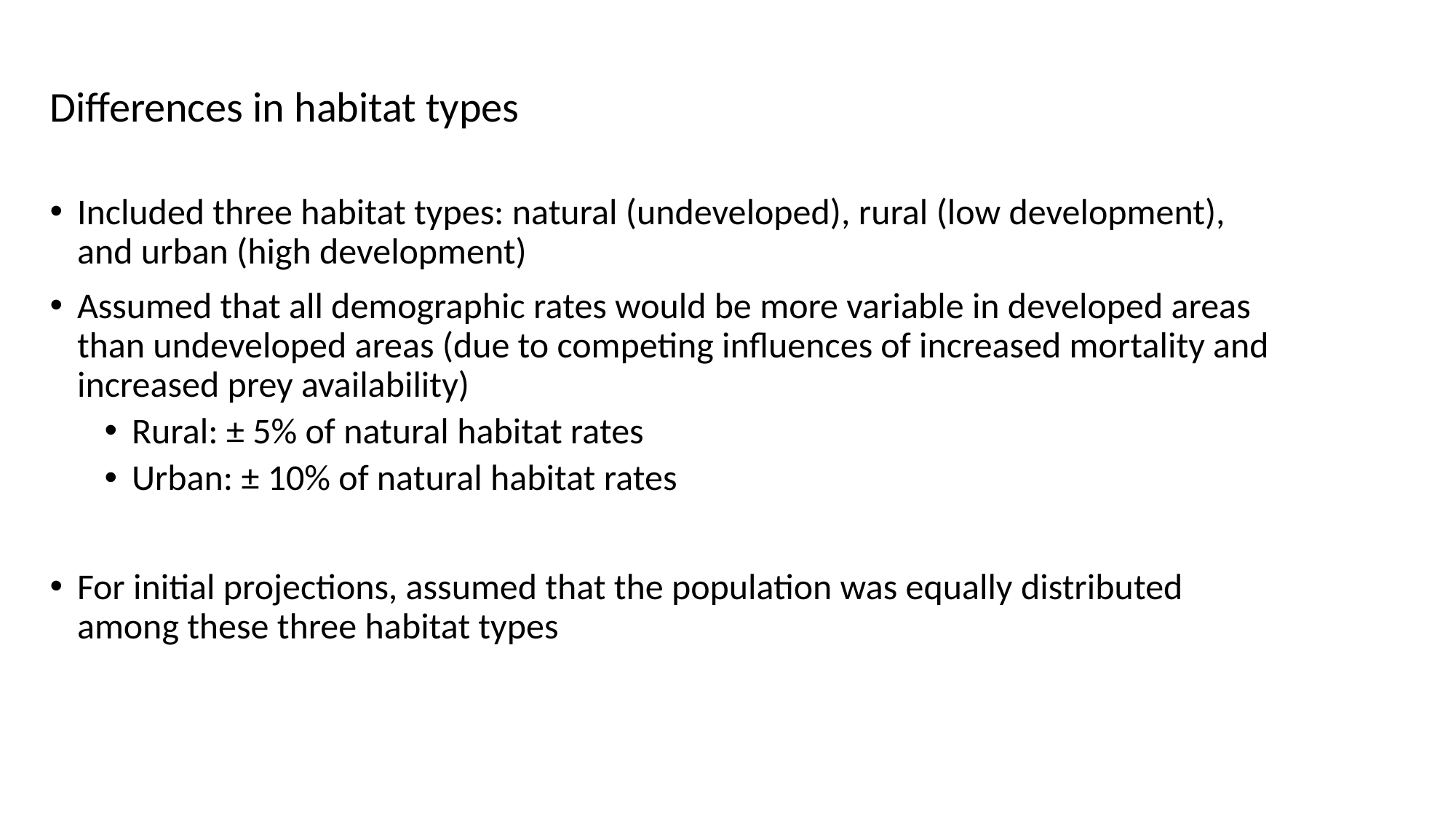

# Differences in habitat types
Included three habitat types: natural (undeveloped), rural (low development), and urban (high development)
Assumed that all demographic rates would be more variable in developed areas than undeveloped areas (due to competing influences of increased mortality and increased prey availability)
Rural: ± 5% of natural habitat rates
Urban: ± 10% of natural habitat rates

For initial projections, assumed that the population was equally distributed among these three habitat types